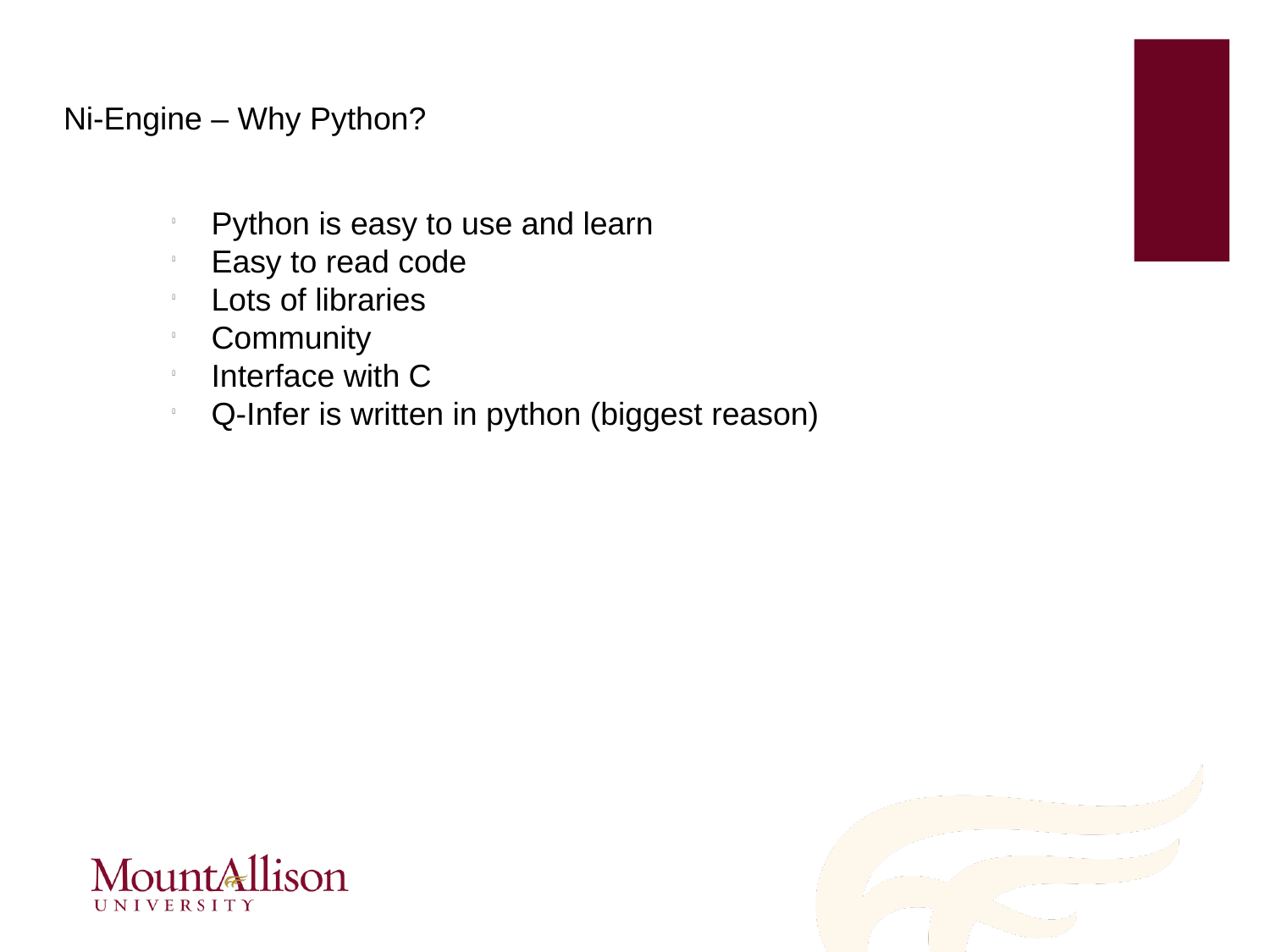

Ni-Engine – Why Python?
 Python is easy to use and learn
 Easy to read code
 Lots of libraries
 Community
 Interface with C
 Q-Infer is written in python (biggest reason)